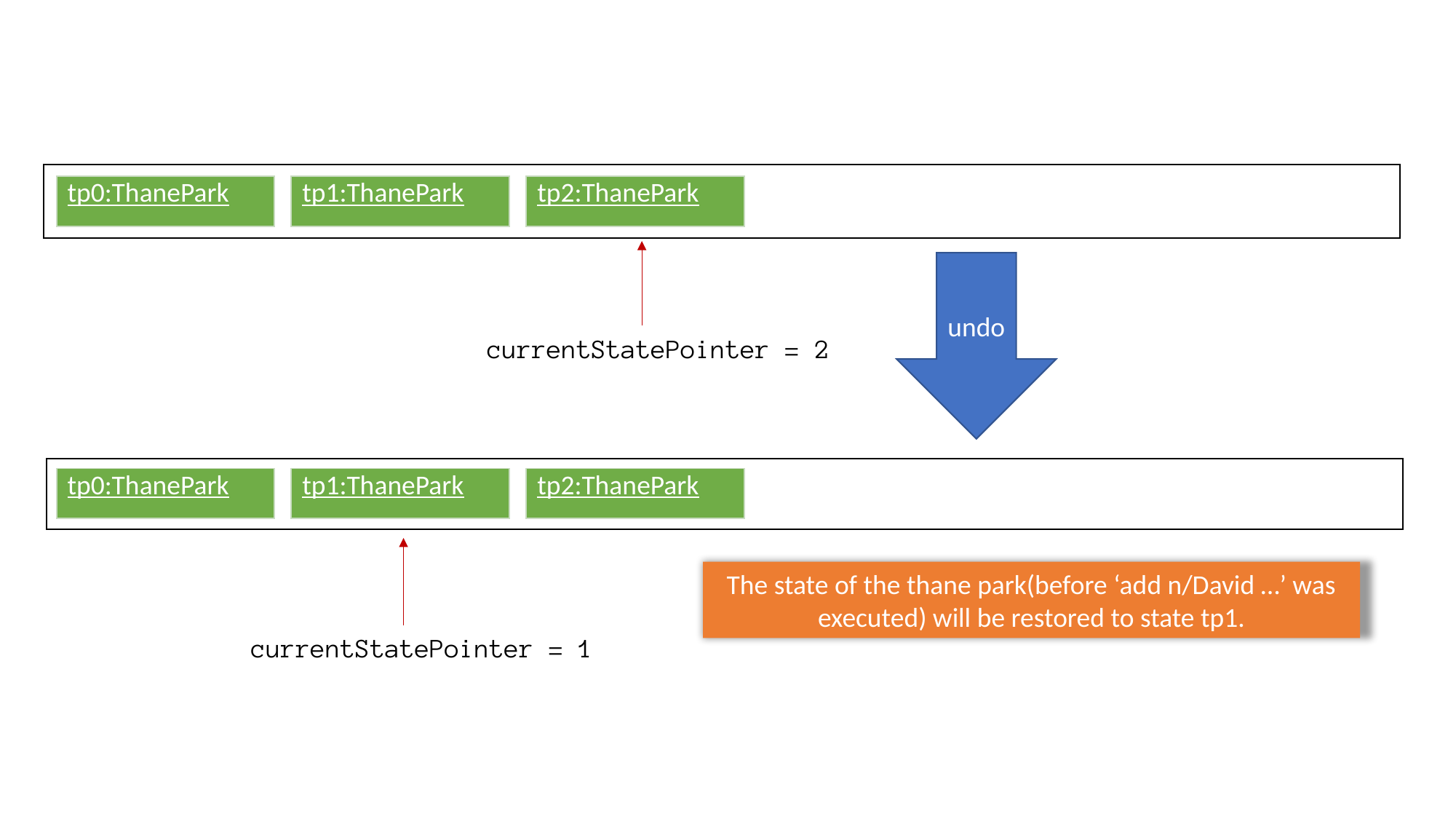

| tp0:ThanePark |
| --- |
| tp1:ThanePark |
| --- |
| tp2:ThanePark |
| --- |
undo
currentStatePointer = 2

| tp0:ThanePark |
| --- |
| tp1:ThanePark |
| --- |
| tp2:ThanePark |
| --- |
The state of the thane park(before ‘add n/David …’ was executed) will be restored to state tp1.
currentStatePointer = 1